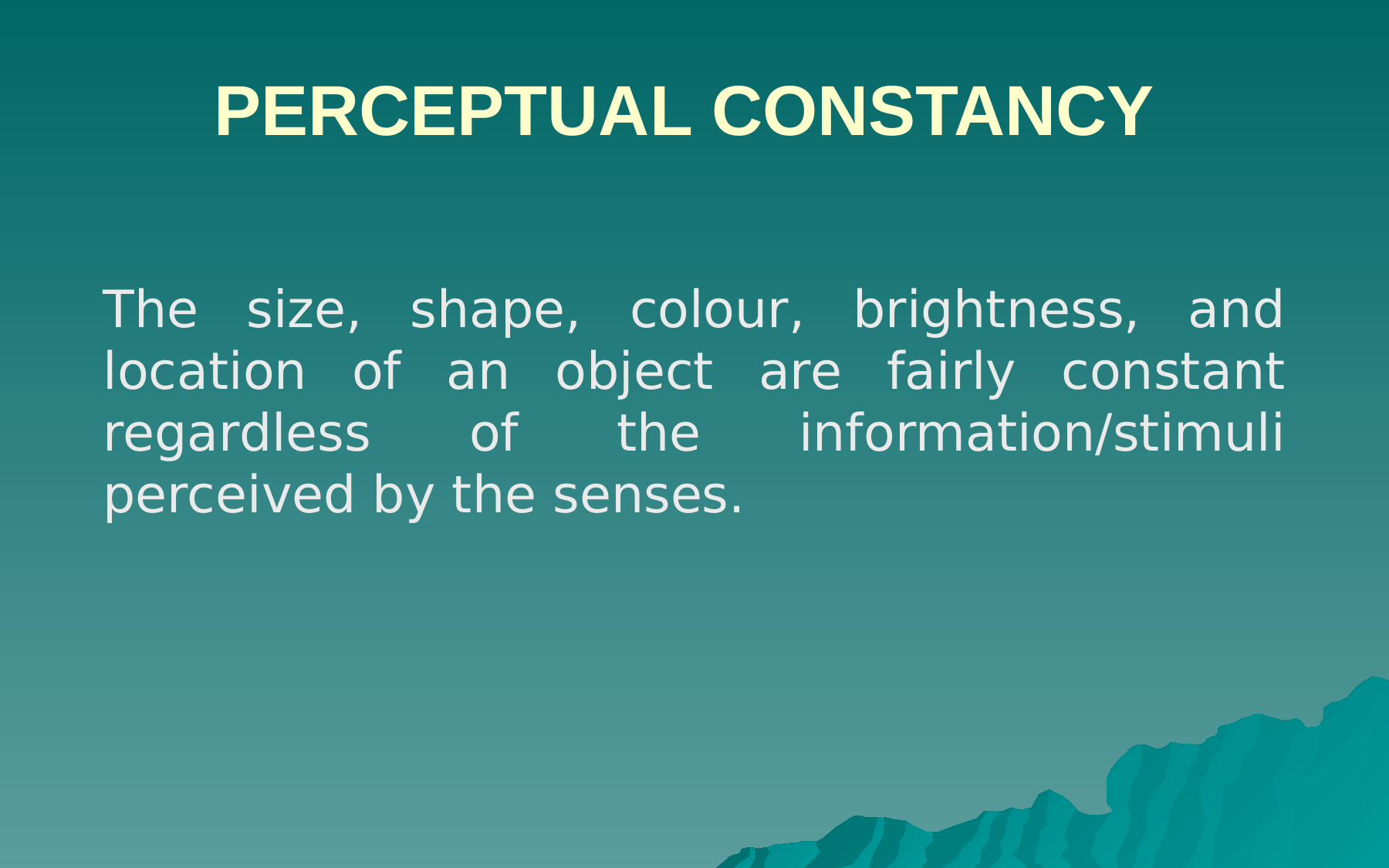

# PERCEPTUAL CONSTANCY
	The size, shape, colour, brightness, and location of an object are fairly constant regardless of the information/stimuli perceived by the senses.